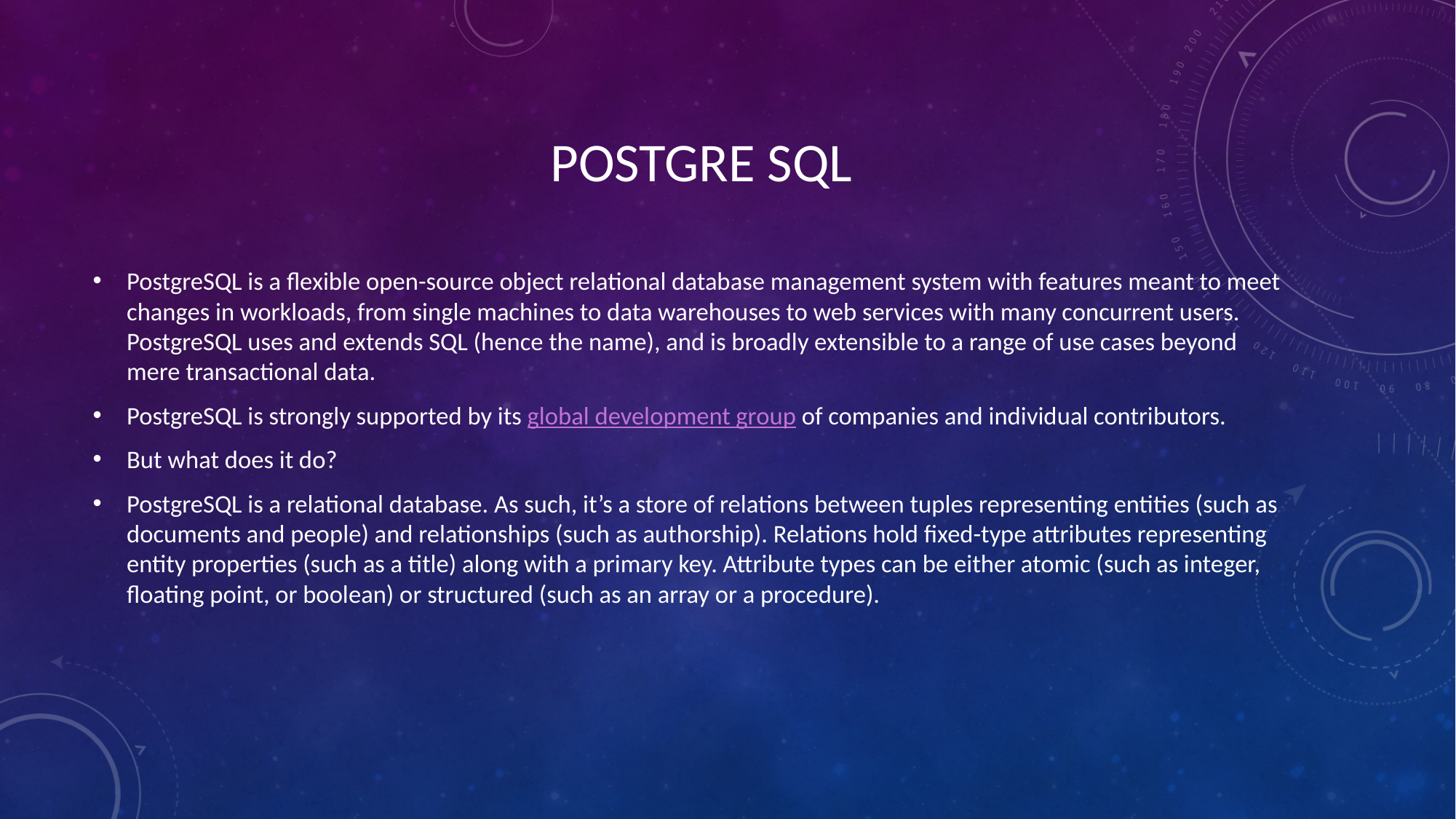

# Postgre SQL
PostgreSQL is a flexible open-source object relational database management system with features meant to meet changes in workloads, from single machines to data warehouses to web services with many concurrent users. PostgreSQL uses and extends SQL (hence the name), and is broadly extensible to a range of use cases beyond mere transactional data.
PostgreSQL is strongly supported by its global development group of companies and individual contributors.
But what does it do?
PostgreSQL is a relational database. As such, it’s a store of relations between tuples representing entities (such as documents and people) and relationships (such as authorship). Relations hold fixed-type attributes representing entity properties (such as a title) along with a primary key. Attribute types can be either atomic (such as integer, floating point, or boolean) or structured (such as an array or a procedure).